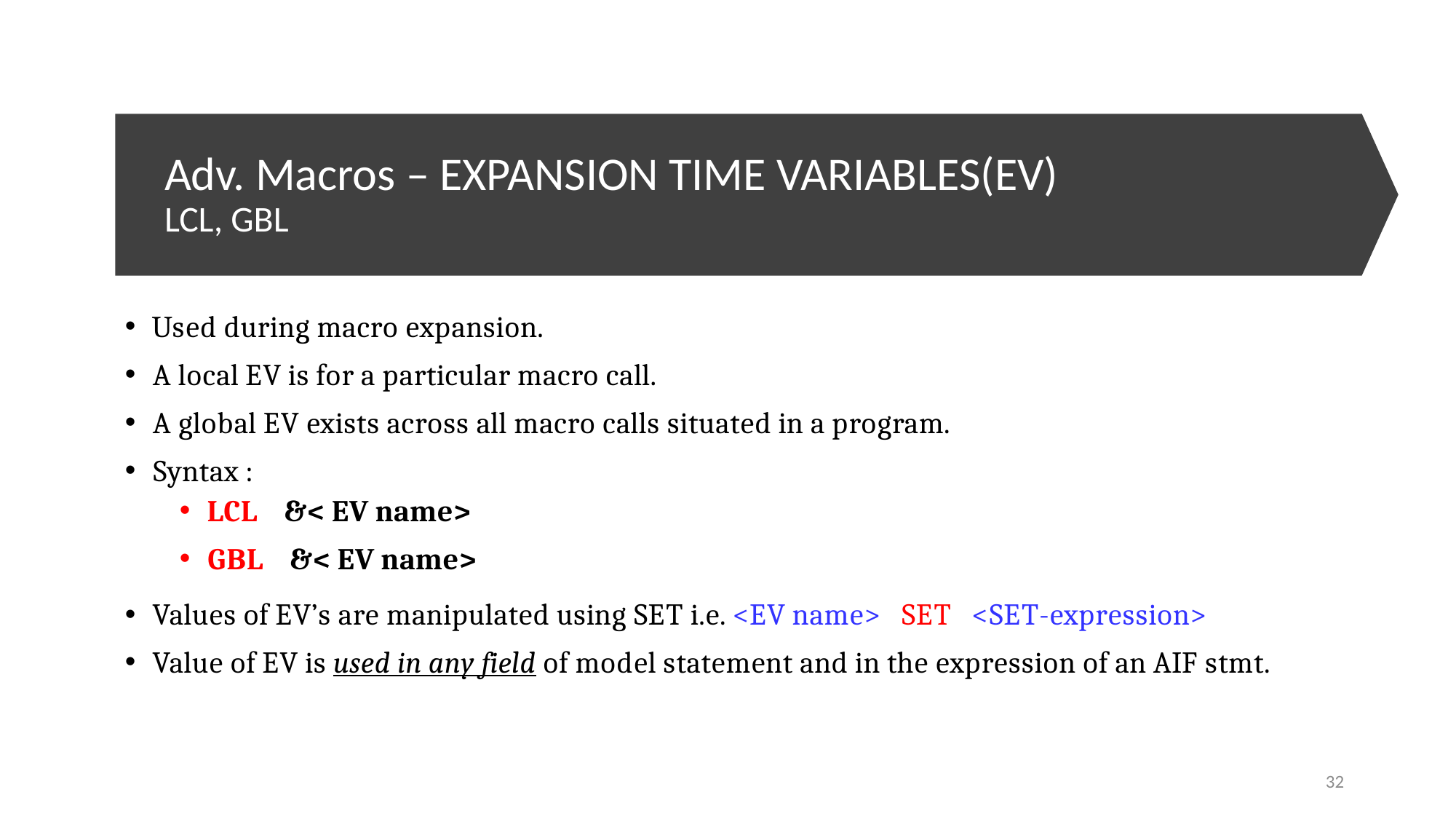

# Adv. Macros – EXPANSION TIME VARIABLES(EV) LCL, GBL
Used during macro expansion.
A local EV is for a particular macro call.
A global EV exists across all macro calls situated in a program.
Syntax :
LCL    &< EV name>
GBL    &< EV name>
Values of EV’s are manipulated using SET i.e. <EV name>   SET   <SET-expression>
Value of EV is used in any field of model statement and in the expression of an AIF stmt.

32